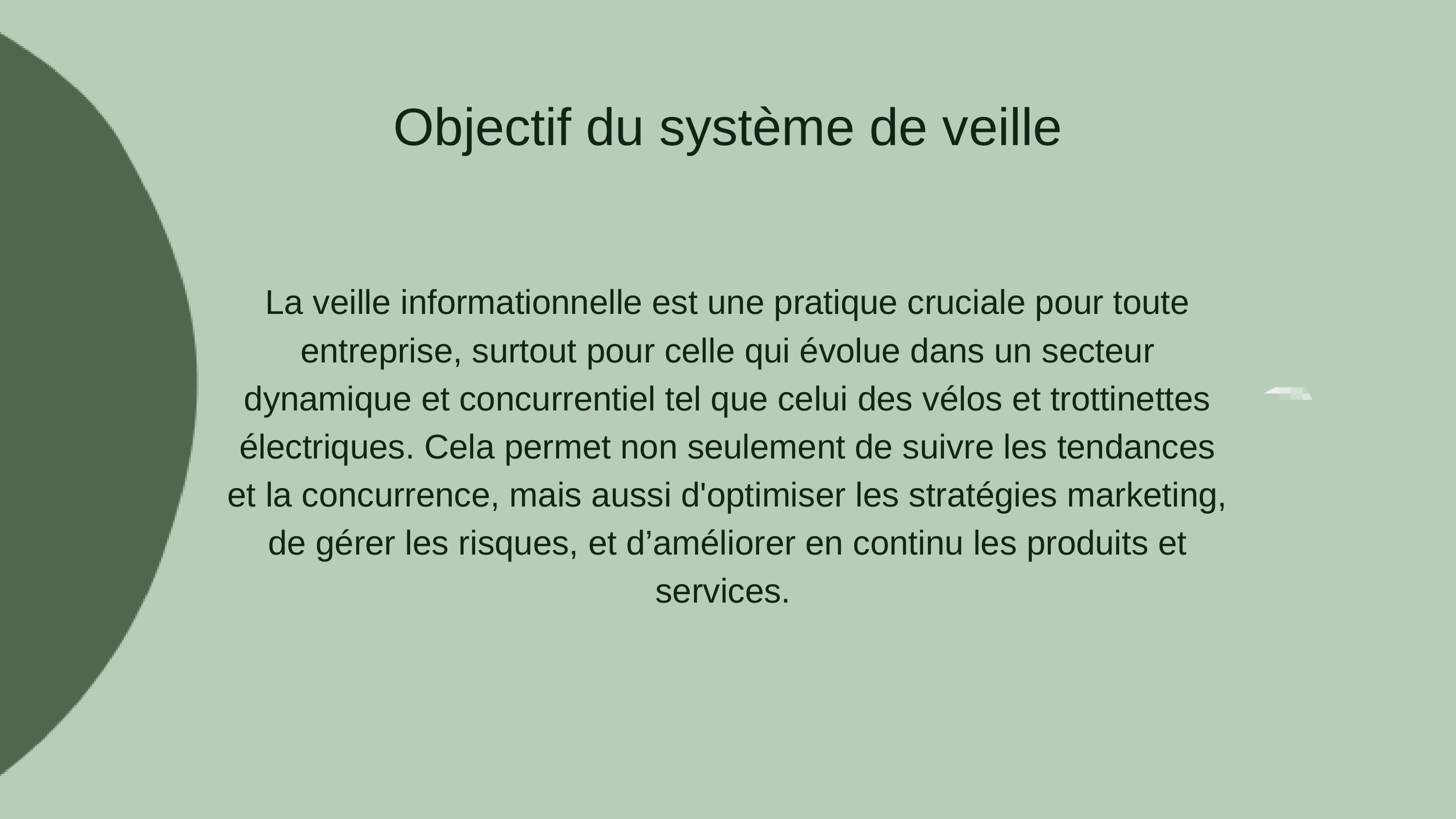

Objectif du système de veille
La veille informationnelle est une pratique cruciale pour toute entreprise, surtout pour celle qui évolue dans un secteur dynamique et concurrentiel tel que celui des vélos et trottinettes électriques. Cela permet non seulement de suivre les tendances et la concurrence, mais aussi d'optimiser les stratégies marketing, de gérer les risques, et d’améliorer en continu les produits et services.